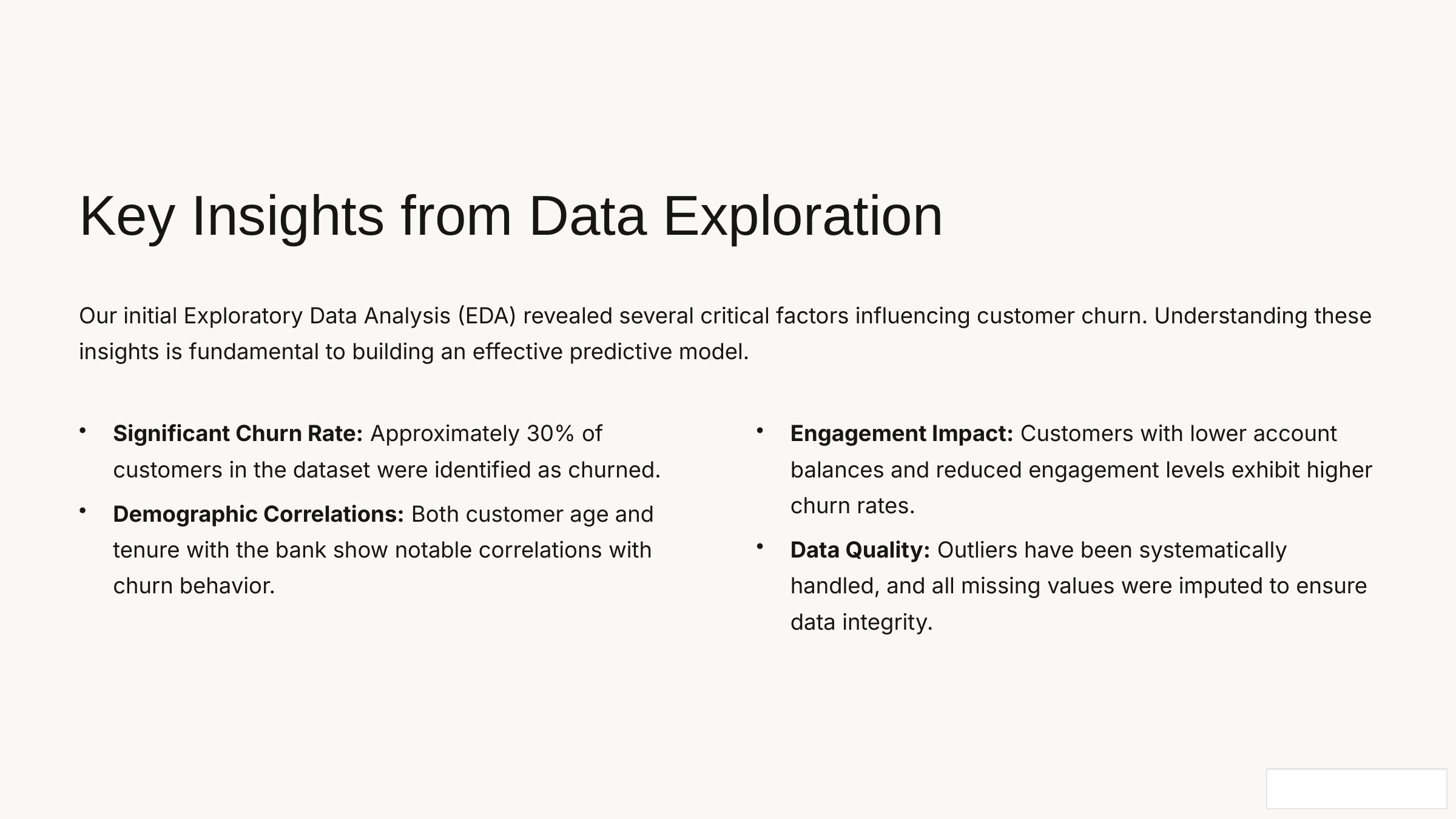

Key Insights from Data Exploration
Our initial Exploratory Data Analysis (EDA) revealed several critical factors influencing customer churn. Understanding these insights is fundamental to building an effective predictive model.
Significant Churn Rate: Approximately 30% of customers in the dataset were identified as churned.
Engagement Impact: Customers with lower account balances and reduced engagement levels exhibit higher churn rates.
Demographic Correlations: Both customer age and tenure with the bank show notable correlations with churn behavior.
Data Quality: Outliers have been systematically handled, and all missing values were imputed to ensure data integrity.